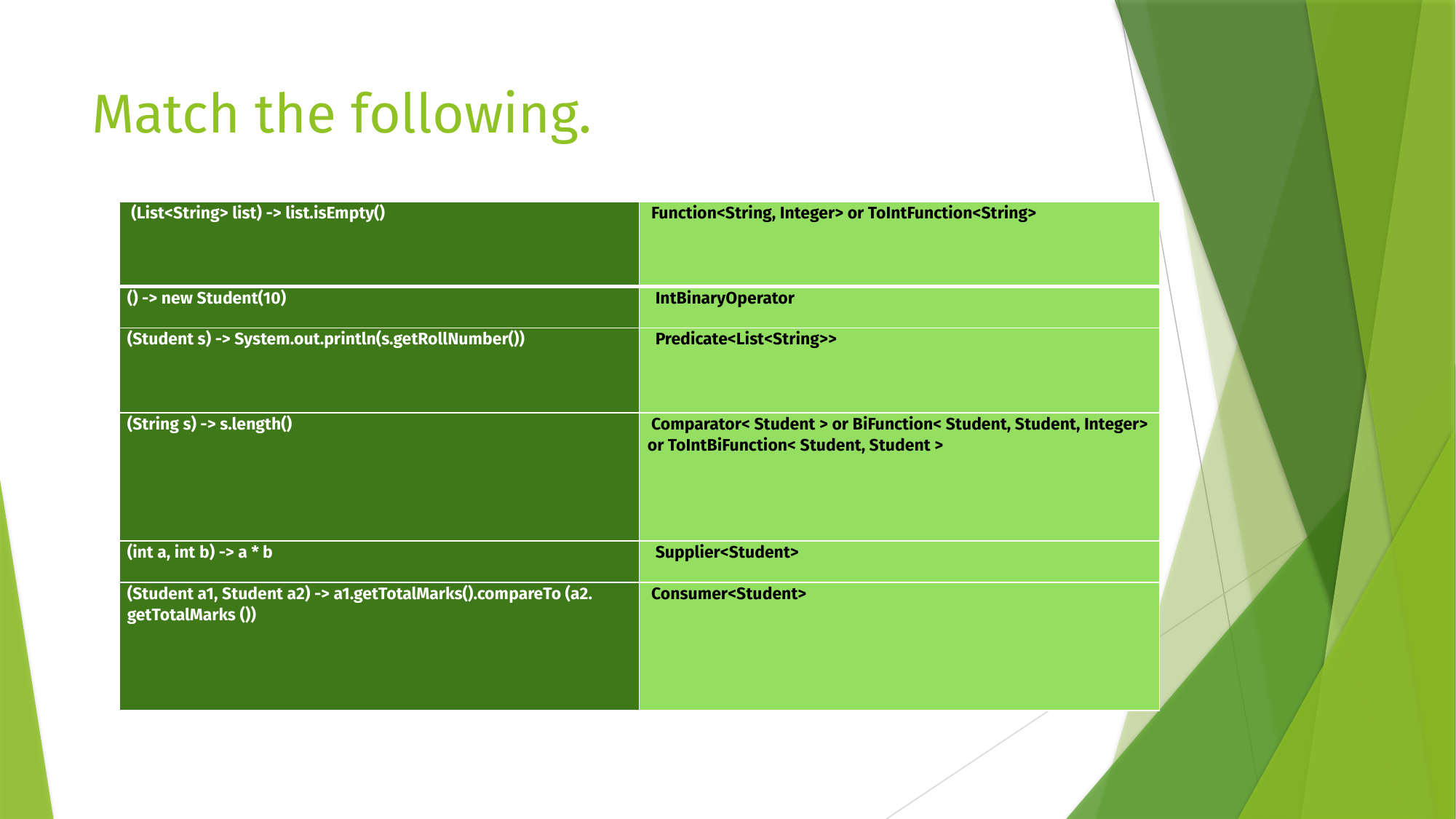

# Match the following.
| (List<String> list) -> list.isEmpty() | Function<String, Integer> or ToIntFunction<String> |
| --- | --- |
| () -> new Student(10) | IntBinaryOperator |
| (Student s) -> System.out.println(s.getRollNumber()) | Predicate<List<String>> |
| (String s) -> s.length() | Comparator< Student > or BiFunction< Student, Student, Integer> or ToIntBiFunction< Student, Student > |
| (int a, int b) -> a \* b | Supplier<Student> |
| (Student a1, Student a2) -> a1.getTotalMarks().compareTo (a2. getTotalMarks ()) | Consumer<Student> |